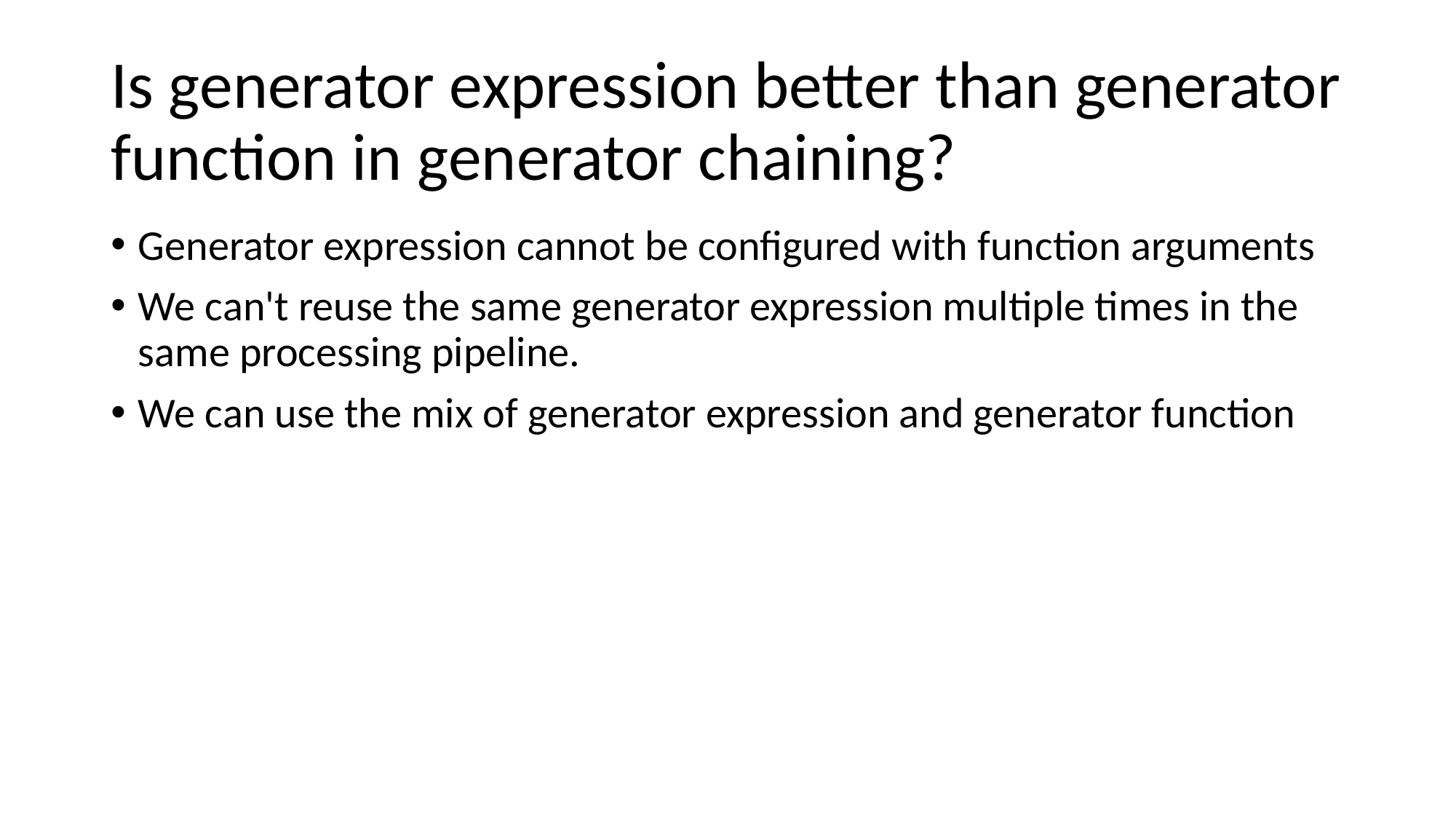

# Is generator expression better than generator function in generator chaining?
Generator expression cannot be configured with function arguments
We can't reuse the same generator expression multiple times in the same processing pipeline.
We can use the mix of generator expression and generator function